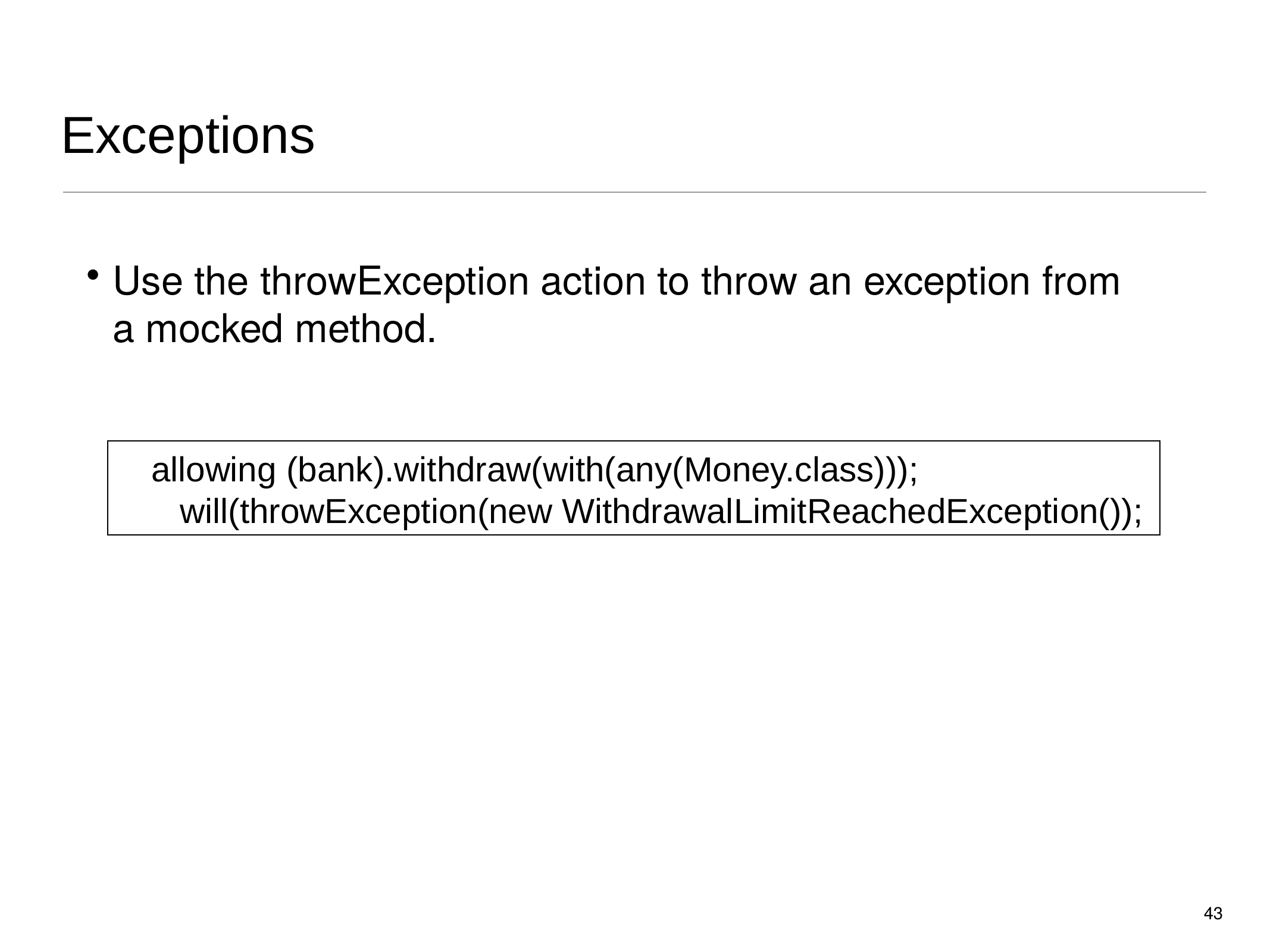

# Exceptions
Use the throwException action to throw an exception from a mocked method.
    allowing (bank).withdraw(with(any(Money.class)));
       will(throwException(new WithdrawalLimitReachedException());
43